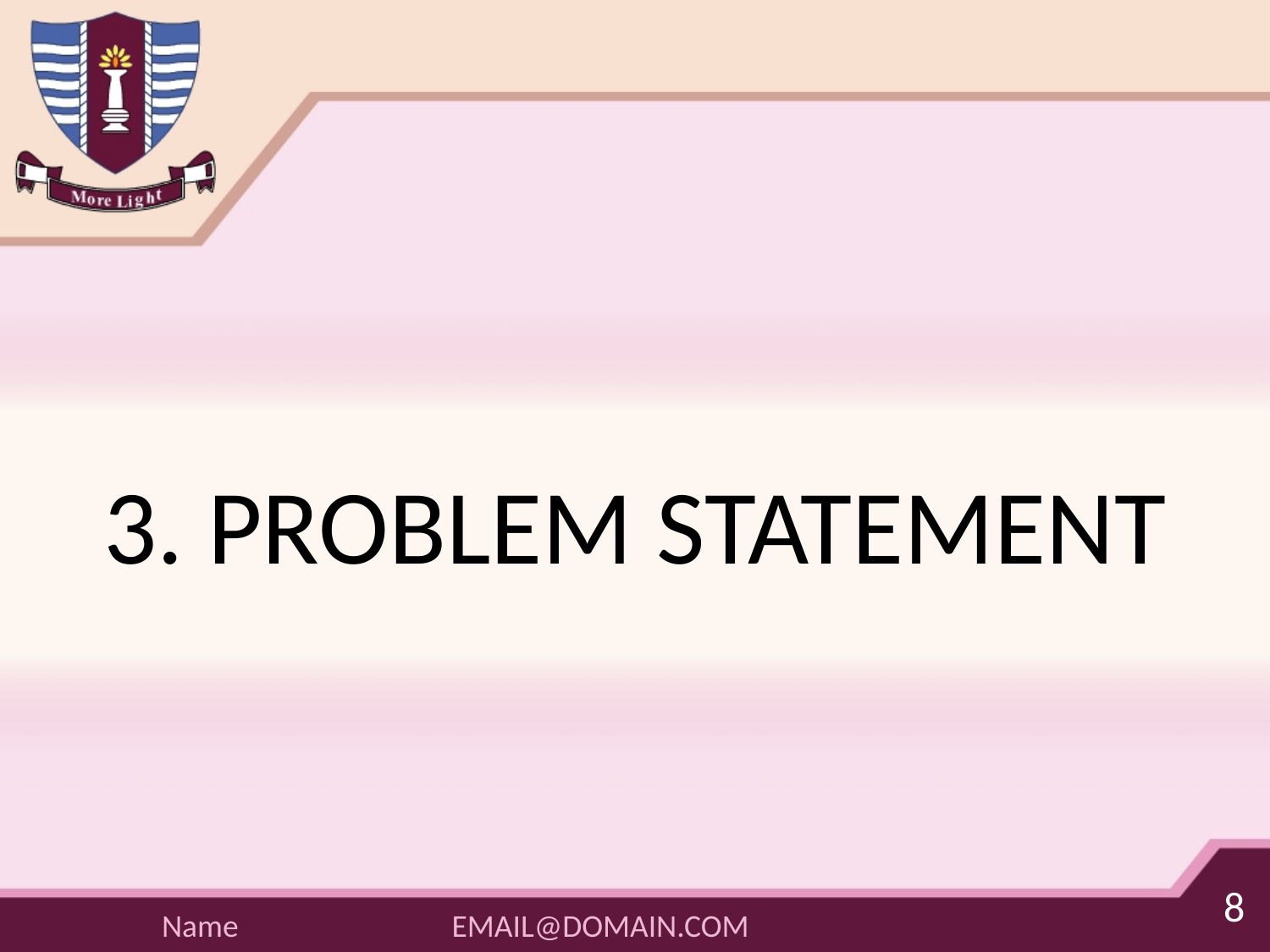

# 3. PROBLEM STATEMENT
8
EMAIL@DOMAIN.COM
Name